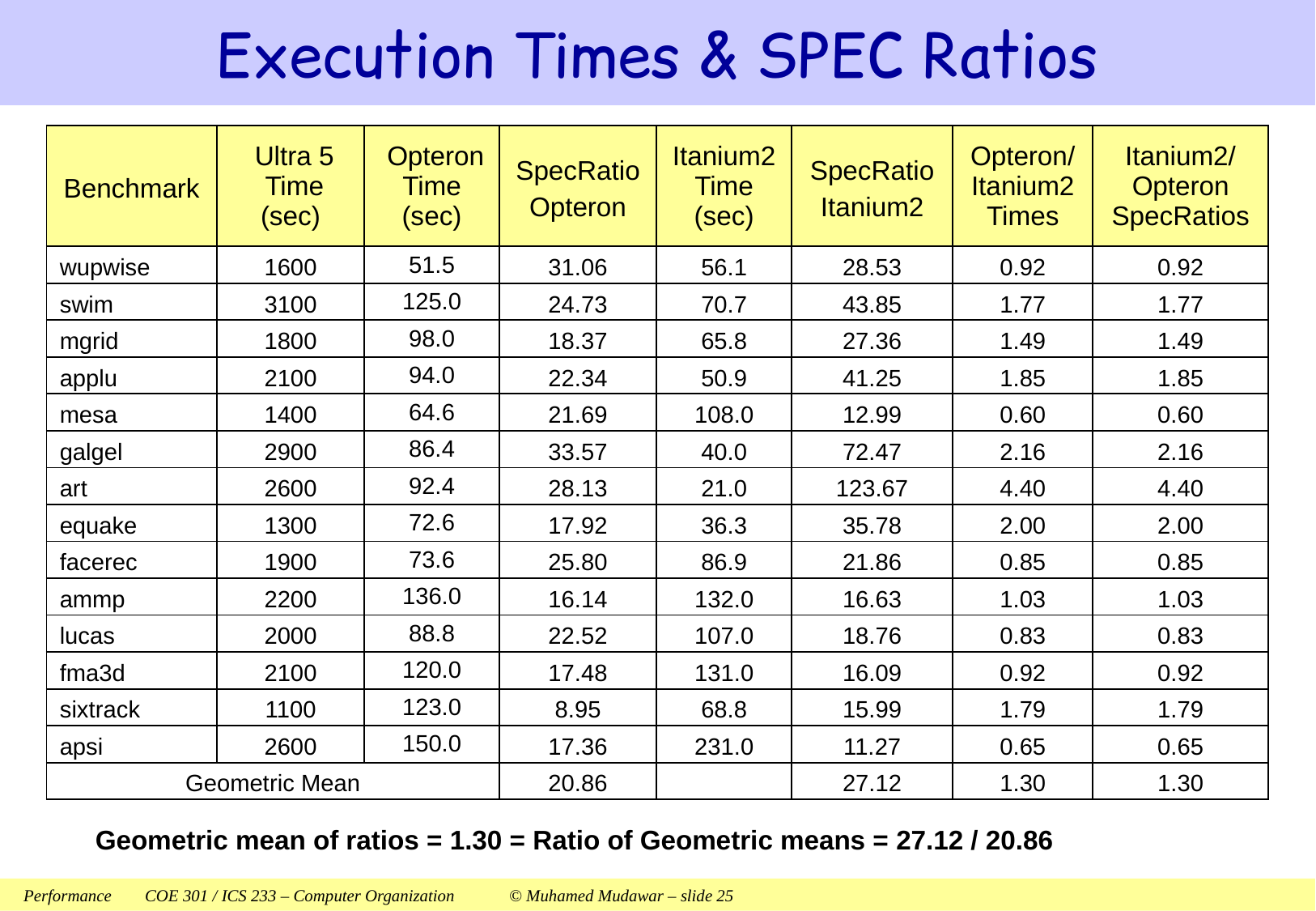

# Execution Times & SPEC Ratios
| Benchmark | Ultra 5 Time (sec) | Opteron Time (sec) | SpecRatio Opteron | Itanium2 Time (sec) | SpecRatio Itanium2 | Opteron/ Itanium2 Times | Itanium2/ Opteron SpecRatios |
| --- | --- | --- | --- | --- | --- | --- | --- |
| wupwise | 1600 | 51.5 | 31.06 | 56.1 | 28.53 | 0.92 | 0.92 |
| swim | 3100 | 125.0 | 24.73 | 70.7 | 43.85 | 1.77 | 1.77 |
| mgrid | 1800 | 98.0 | 18.37 | 65.8 | 27.36 | 1.49 | 1.49 |
| applu | 2100 | 94.0 | 22.34 | 50.9 | 41.25 | 1.85 | 1.85 |
| mesa | 1400 | 64.6 | 21.69 | 108.0 | 12.99 | 0.60 | 0.60 |
| galgel | 2900 | 86.4 | 33.57 | 40.0 | 72.47 | 2.16 | 2.16 |
| art | 2600 | 92.4 | 28.13 | 21.0 | 123.67 | 4.40 | 4.40 |
| equake | 1300 | 72.6 | 17.92 | 36.3 | 35.78 | 2.00 | 2.00 |
| facerec | 1900 | 73.6 | 25.80 | 86.9 | 21.86 | 0.85 | 0.85 |
| ammp | 2200 | 136.0 | 16.14 | 132.0 | 16.63 | 1.03 | 1.03 |
| lucas | 2000 | 88.8 | 22.52 | 107.0 | 18.76 | 0.83 | 0.83 |
| fma3d | 2100 | 120.0 | 17.48 | 131.0 | 16.09 | 0.92 | 0.92 |
| sixtrack | 1100 | 123.0 | 8.95 | 68.8 | 15.99 | 1.79 | 1.79 |
| apsi | 2600 | 150.0 | 17.36 | 231.0 | 11.27 | 0.65 | 0.65 |
| Geometric Mean |  |  | 20.86 |  | 27.12 | 1.30 | 1.30 |
Geometric mean of ratios = 1.30 = Ratio of Geometric means = 27.12 / 20.86